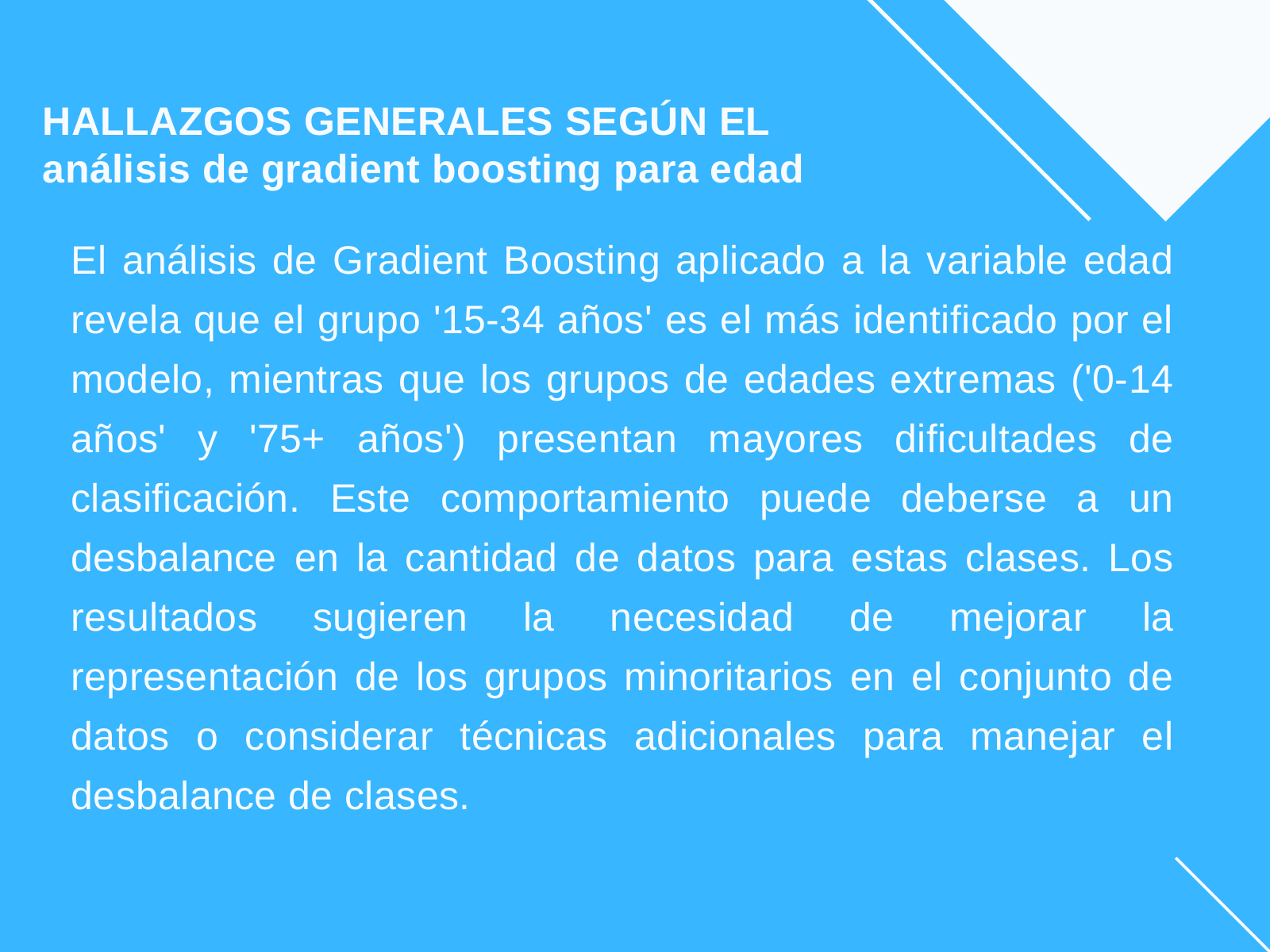

HALLAZGOS GENERALES SEGÚN EL
análisis de gradient boosting para edad
El análisis de Gradient Boosting aplicado a la variable edad revela que el grupo '15-34 años' es el más identificado por el modelo, mientras que los grupos de edades extremas ('0-14 años' y '75+ años') presentan mayores dificultades de clasificación. Este comportamiento puede deberse a un desbalance en la cantidad de datos para estas clases. Los resultados sugieren la necesidad de mejorar la representación de los grupos minoritarios en el conjunto de datos o considerar técnicas adicionales para manejar el desbalance de clases.